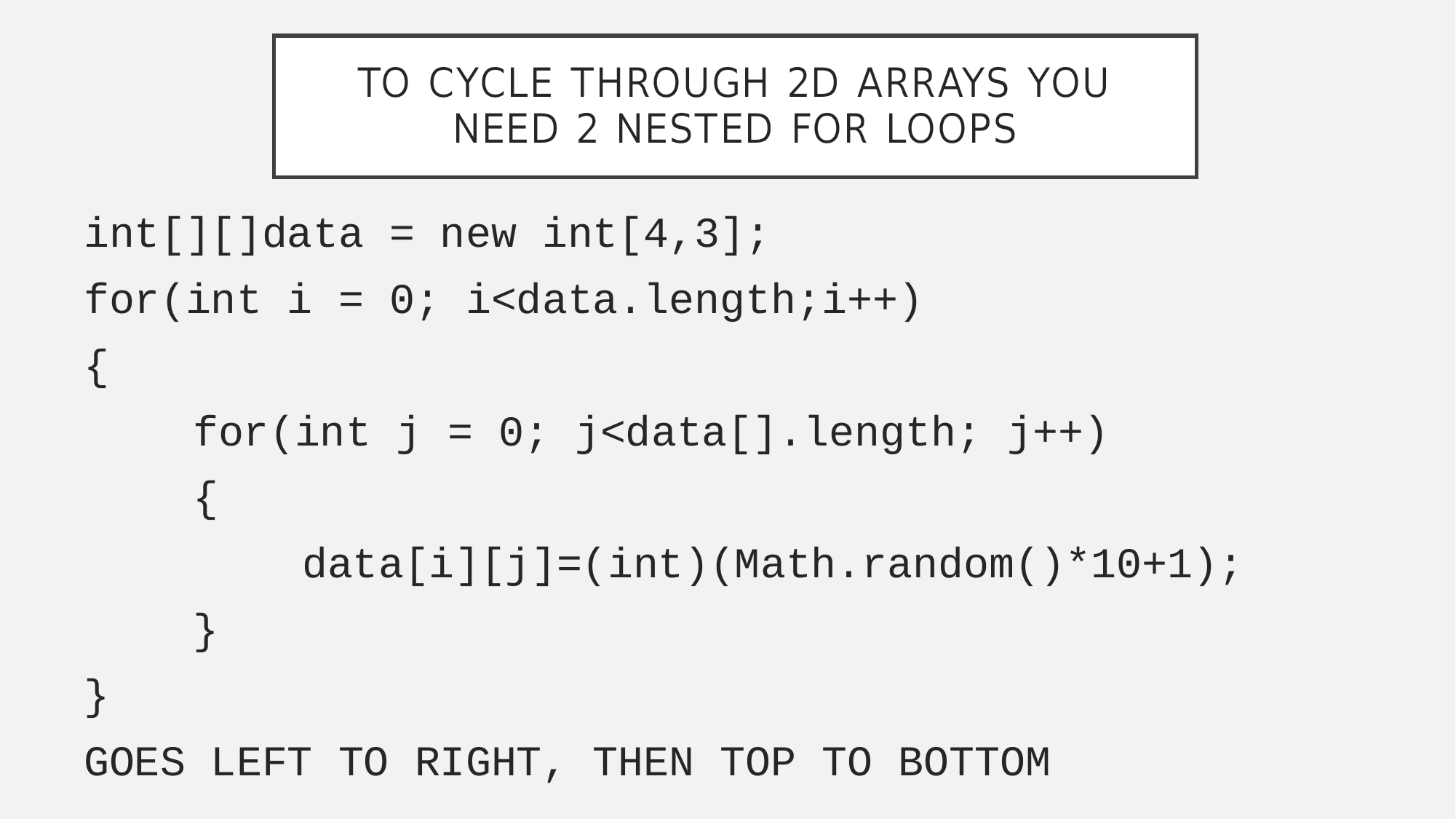

# To cycle through 2D arrays you need 2 nested for loops
int[][]data = new int[4,3];
for(int i = 0; i<data.length;i++)
{
	for(int j = 0; j<data[].length; j++)
	{
		data[i][j]=(int)(Math.random()*10+1);
	}
}
GOES LEFT TO RIGHT, THEN TOP TO BOTTOM